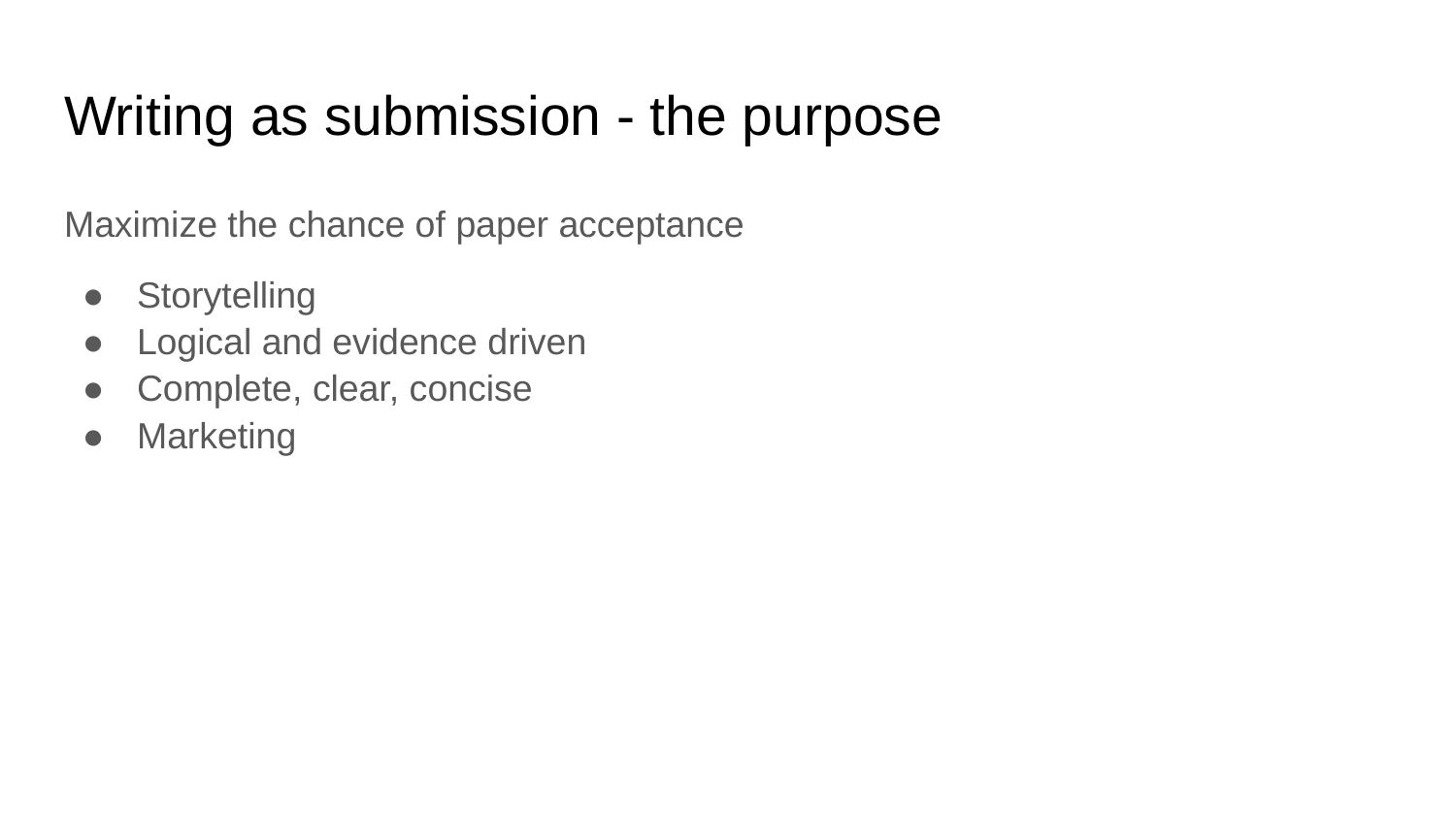

# Writing as submission - the purpose
Maximize the chance of paper acceptance
Storytelling
Logical and evidence driven
Complete, clear, concise
Marketing